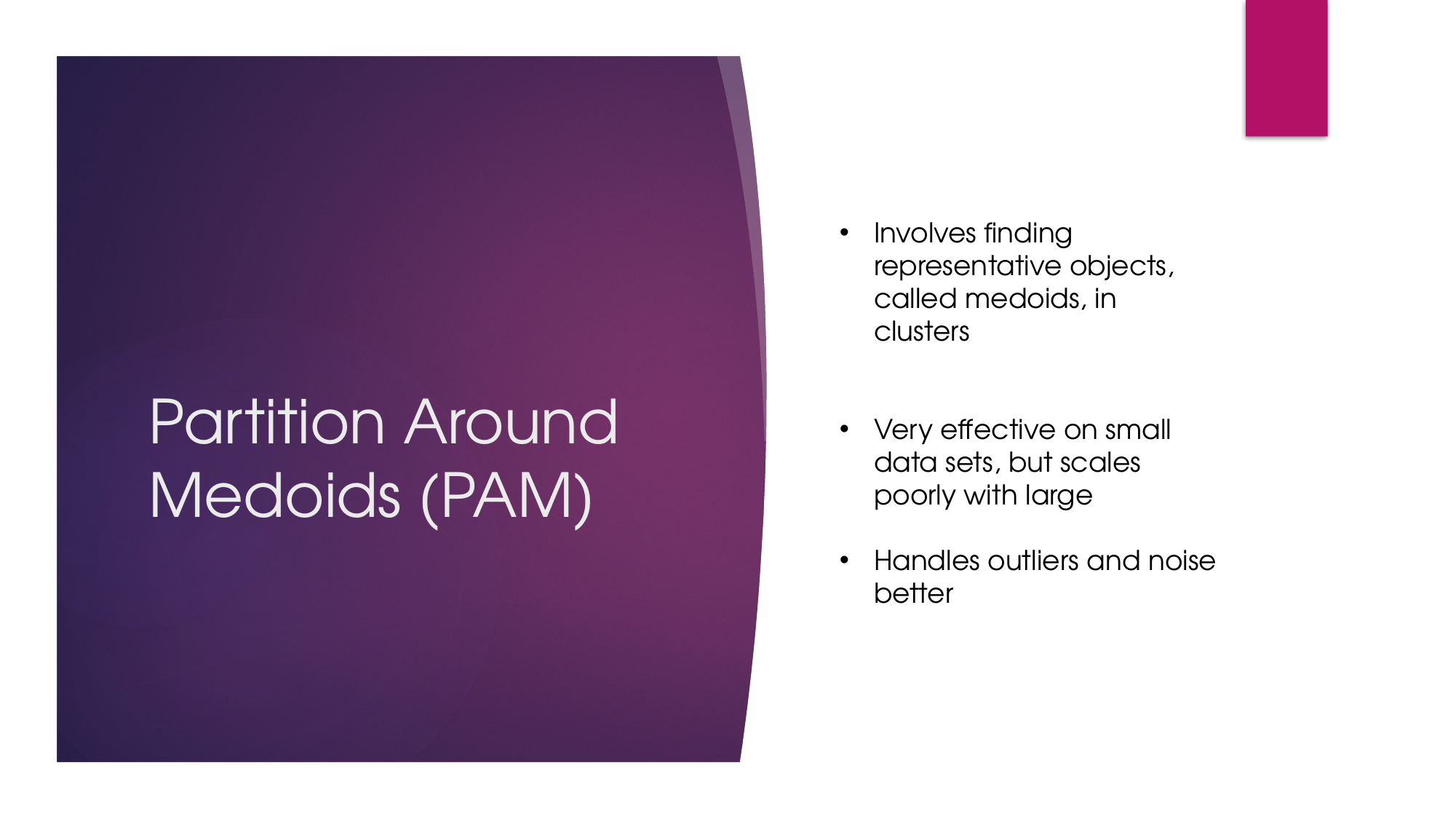

Involves finding representative objects, called medoids, in clusters

Very effective on small data sets, but scales poorly with large

Handles outliers and noise better

# Partition Around  Medoids (PAM)